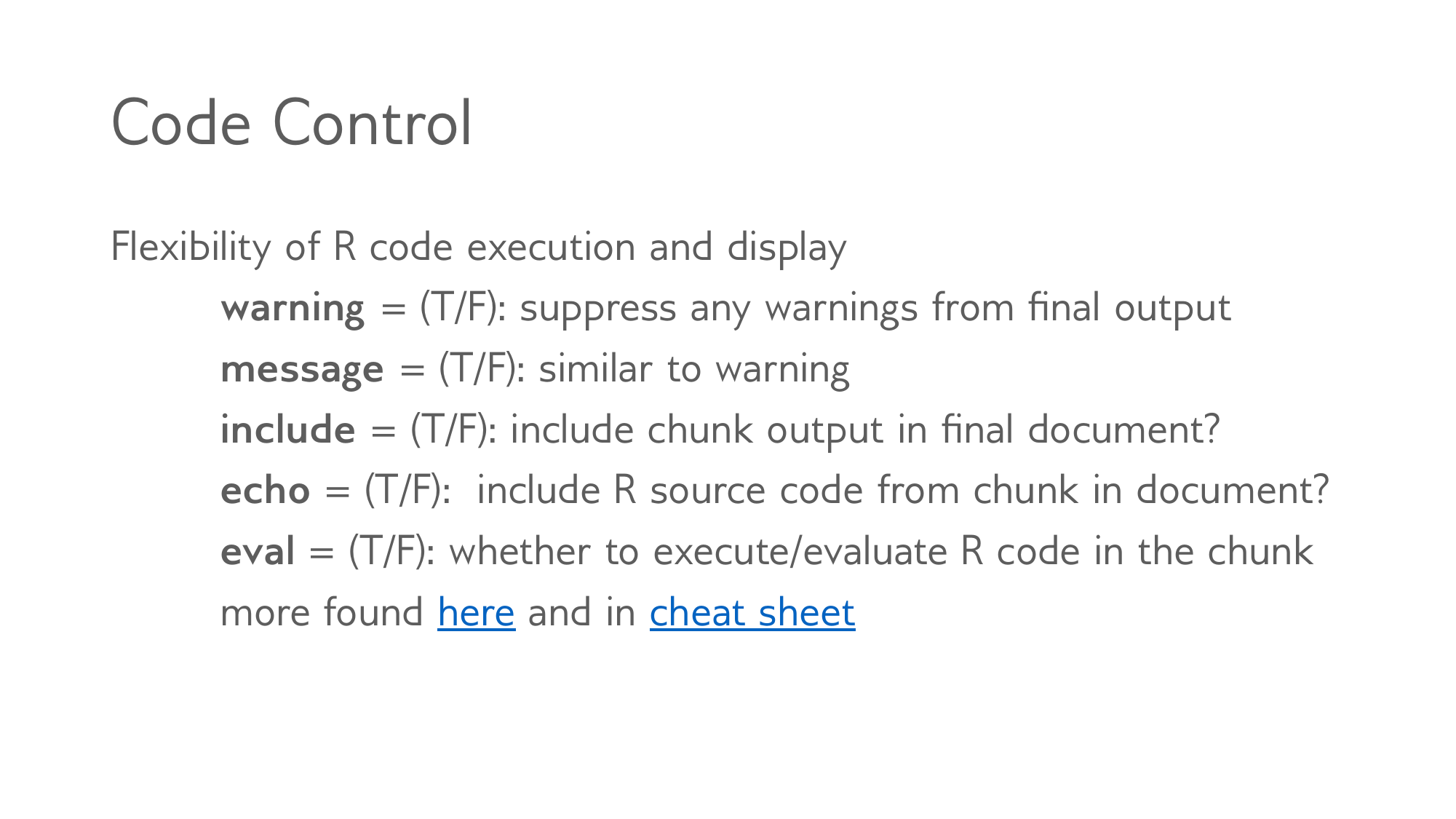

# Code Control
Flexibility of R code execution and display
	warning = (T/F): suppress any warnings from final output
	message = (T/F): similar to warning
	include = (T/F): include chunk output in final document?
	echo = (T/F):  include R source code from chunk in document?
	eval = (T/F): whether to execute/evaluate R code in the chunk
	more found here and in cheat sheet